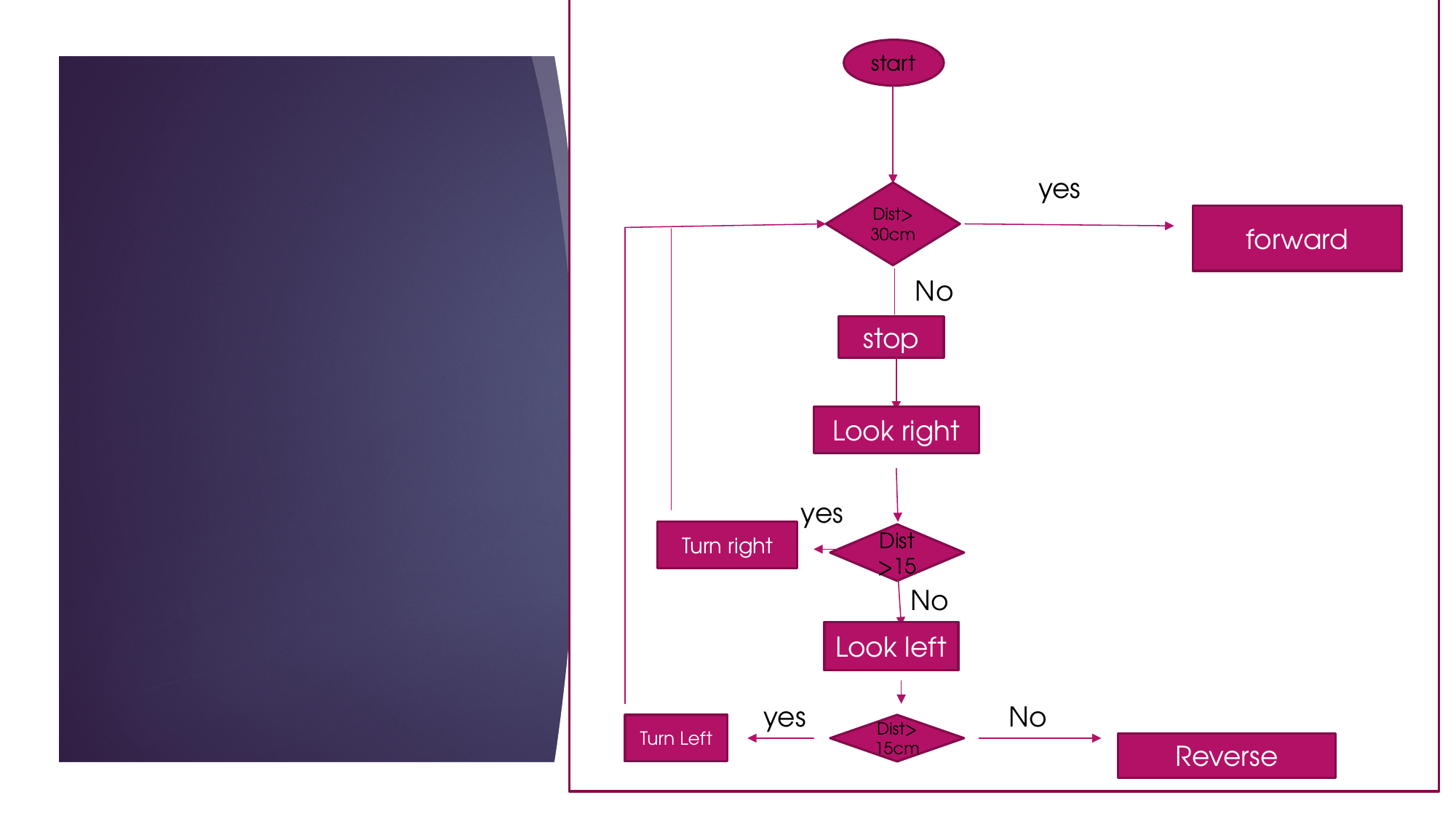

7
start
yes
Dist>30cm
forward
No
stop
Look right
yes
Turn right
Dist >15
No
Look left
yes
No
Turn Left
Dist>15cm
Reverse